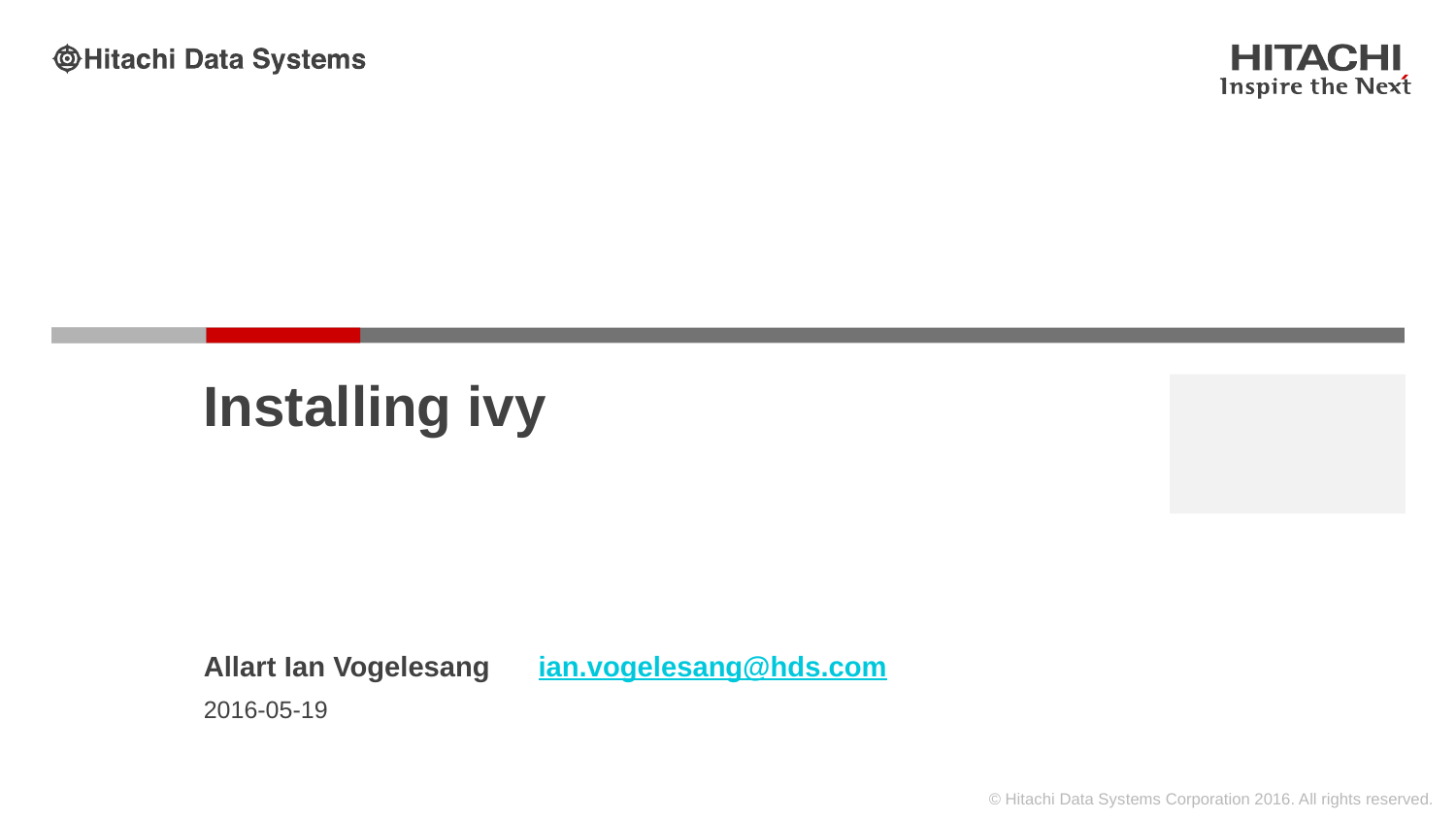

# Installing ivy
Allart Ian Vogelesang      ian.vogelesang@hds.com
2016-05-19